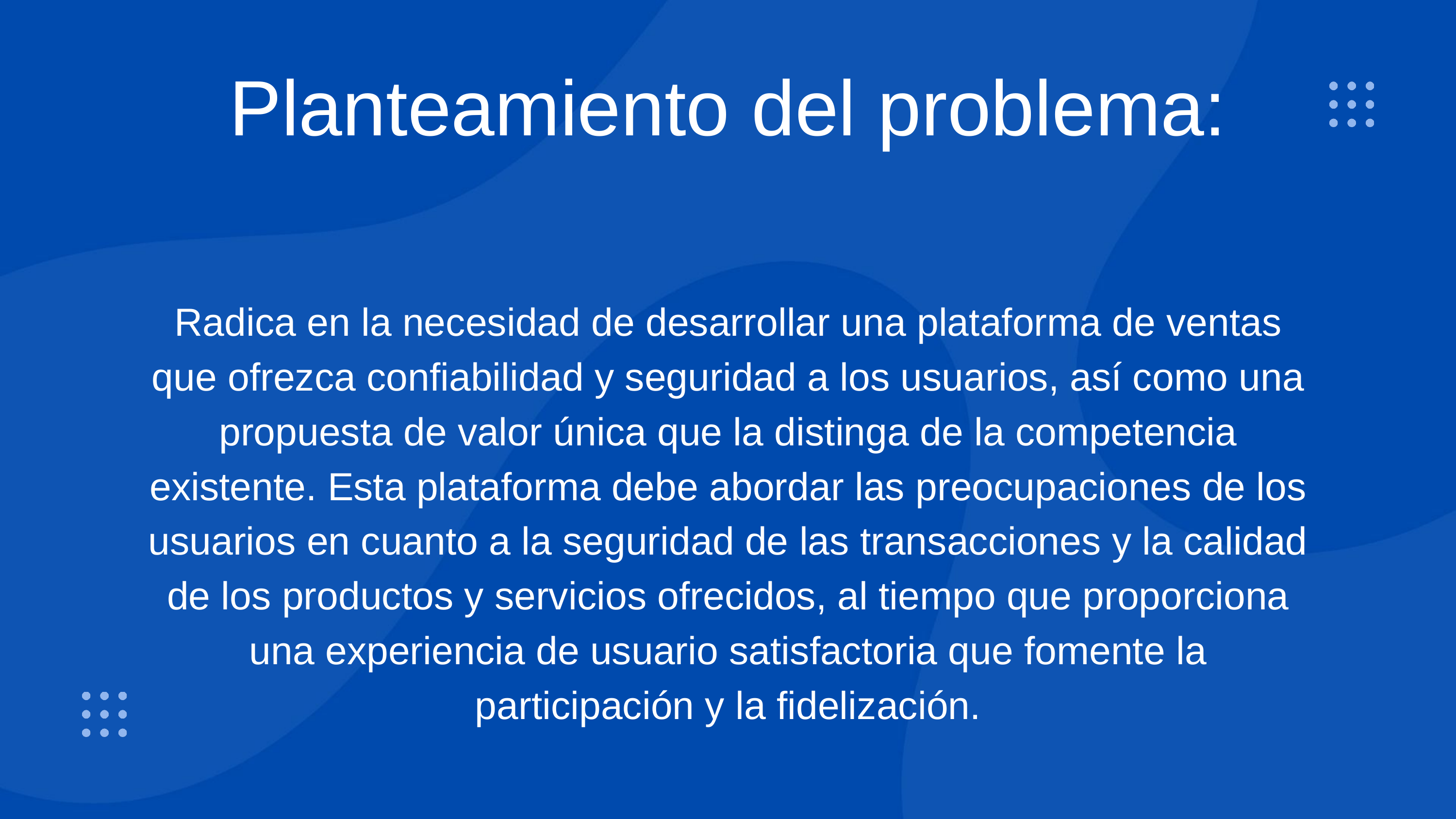

Planteamiento del problema:

Radica en la necesidad de desarrollar una plataforma de ventas que ofrezca confiabilidad y seguridad a los usuarios, así como una propuesta de valor única que la distinga de la competencia existente. Esta plataforma debe abordar las preocupaciones de los usuarios en cuanto a la seguridad de las transacciones y la calidad de los productos y servicios ofrecidos, al tiempo que proporciona una experiencia de usuario satisfactoria que fomente la participación y la fidelización.